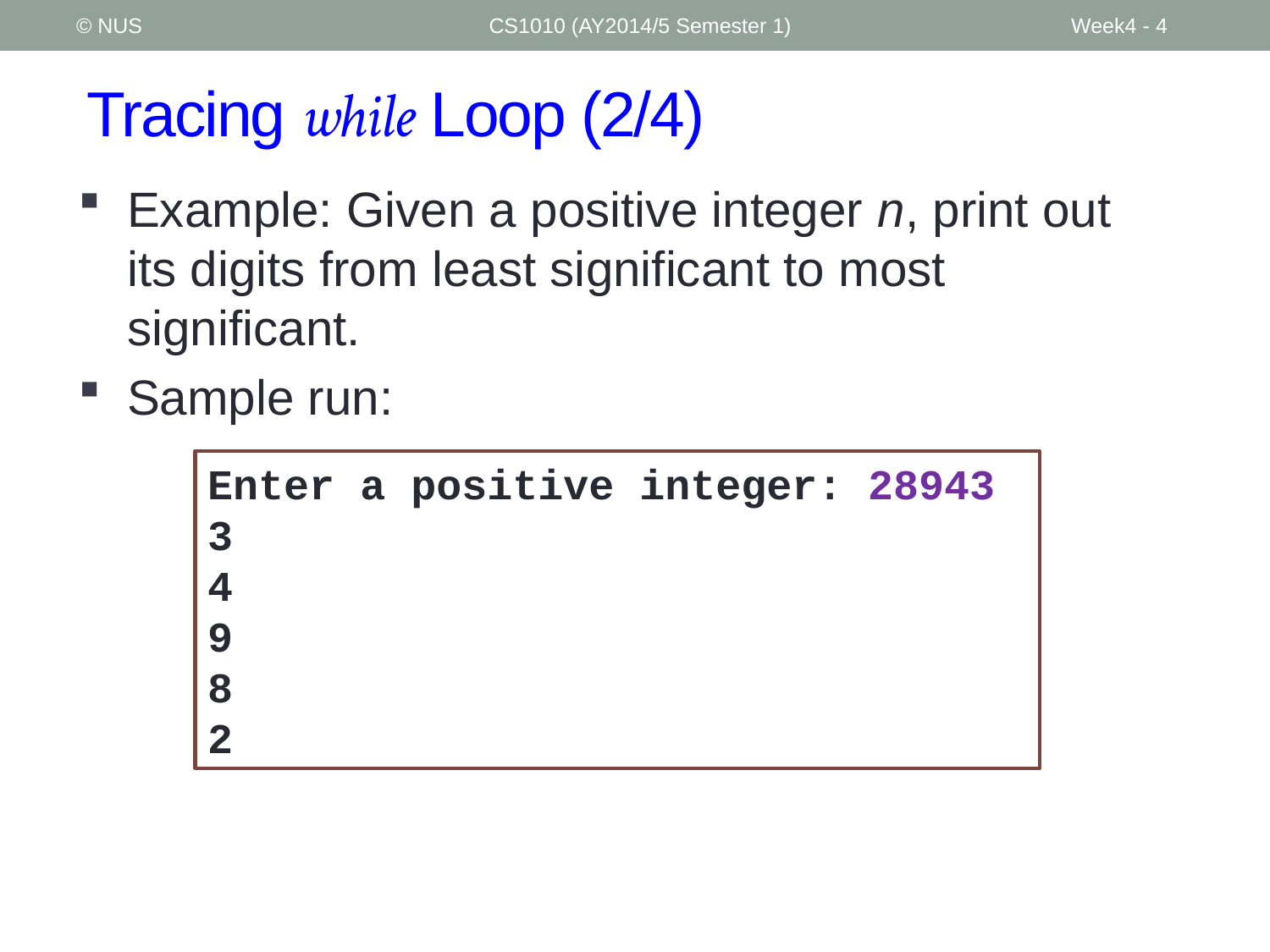

© NUS
CS1010 (AY2014/5 Semester 1)
Week4 - 4
# Tracing while Loop (2/4)
Example: Given a positive integer n, print out its digits from least significant to most significant.
Sample run:

Enter a positive integer: 28943
3
4
9
8
2